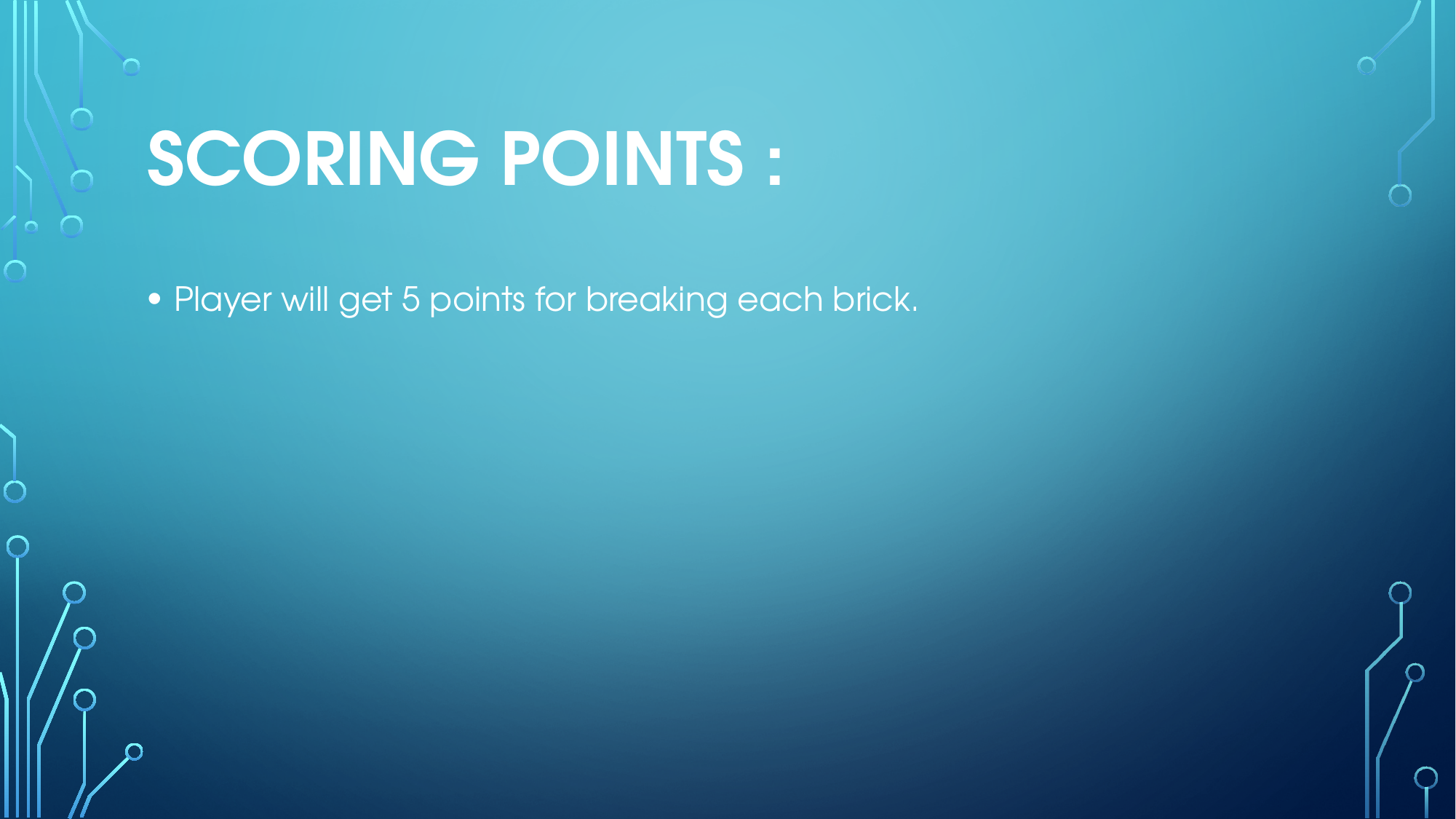

# Scoring points :
Player will get 5 points for breaking each brick.